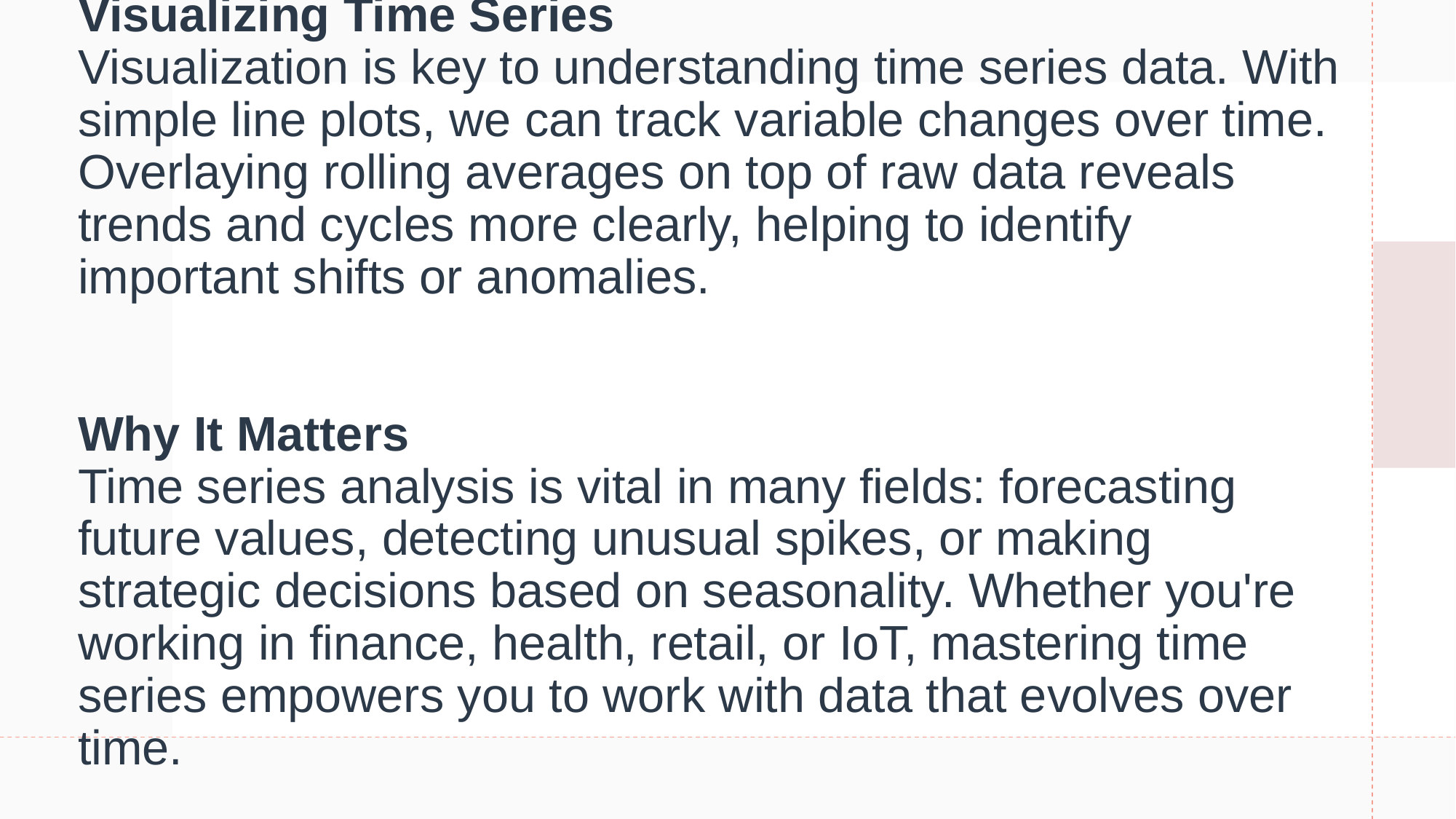

# Visualizing Time Series Visualization is key to understanding time series data. With simple line plots, we can track variable changes over time. Overlaying rolling averages on top of raw data reveals trends and cycles more clearly, helping to identify important shifts or anomalies. Why It Matters Time series analysis is vital in many fields: forecasting future values, detecting unusual spikes, or making strategic decisions based on seasonality. Whether you're working in finance, health, retail, or IoT, mastering time series empowers you to work with data that evolves over time.